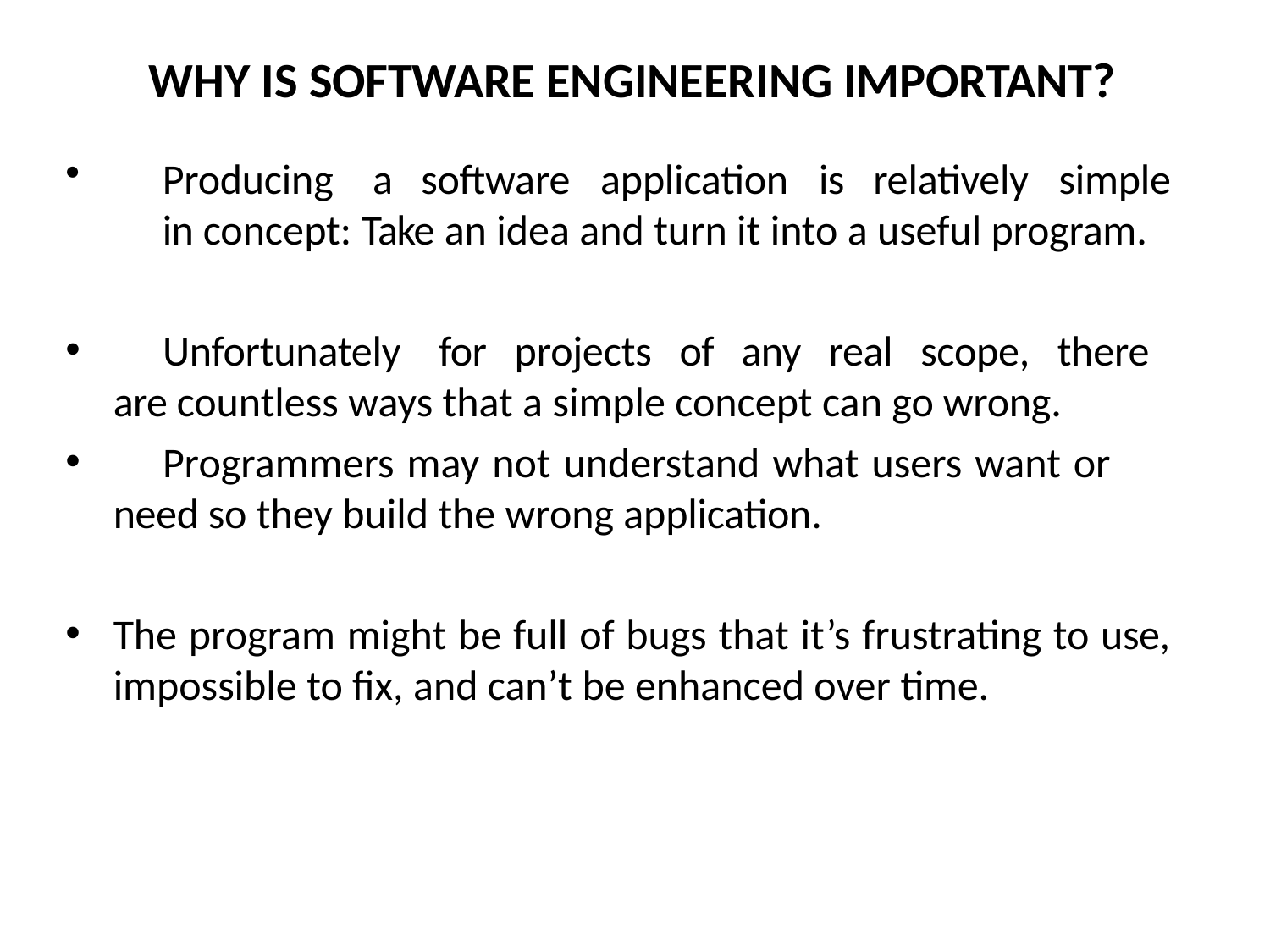

# WHY IS SOFTWARE ENGINEERING IMPORTANT?
	Producing	a	software	application	is	relatively	simple	in concept: Take an idea and turn it into a useful program.

	Unfortunately	for	projects	of	any	real	scope,	there	are countless ways that a simple concept can go wrong.
	Programmers may not understand what users want or need so they build the wrong application.

The program might be full of bugs that it’s frustrating to use, impossible to fix, and can’t be enhanced over time.